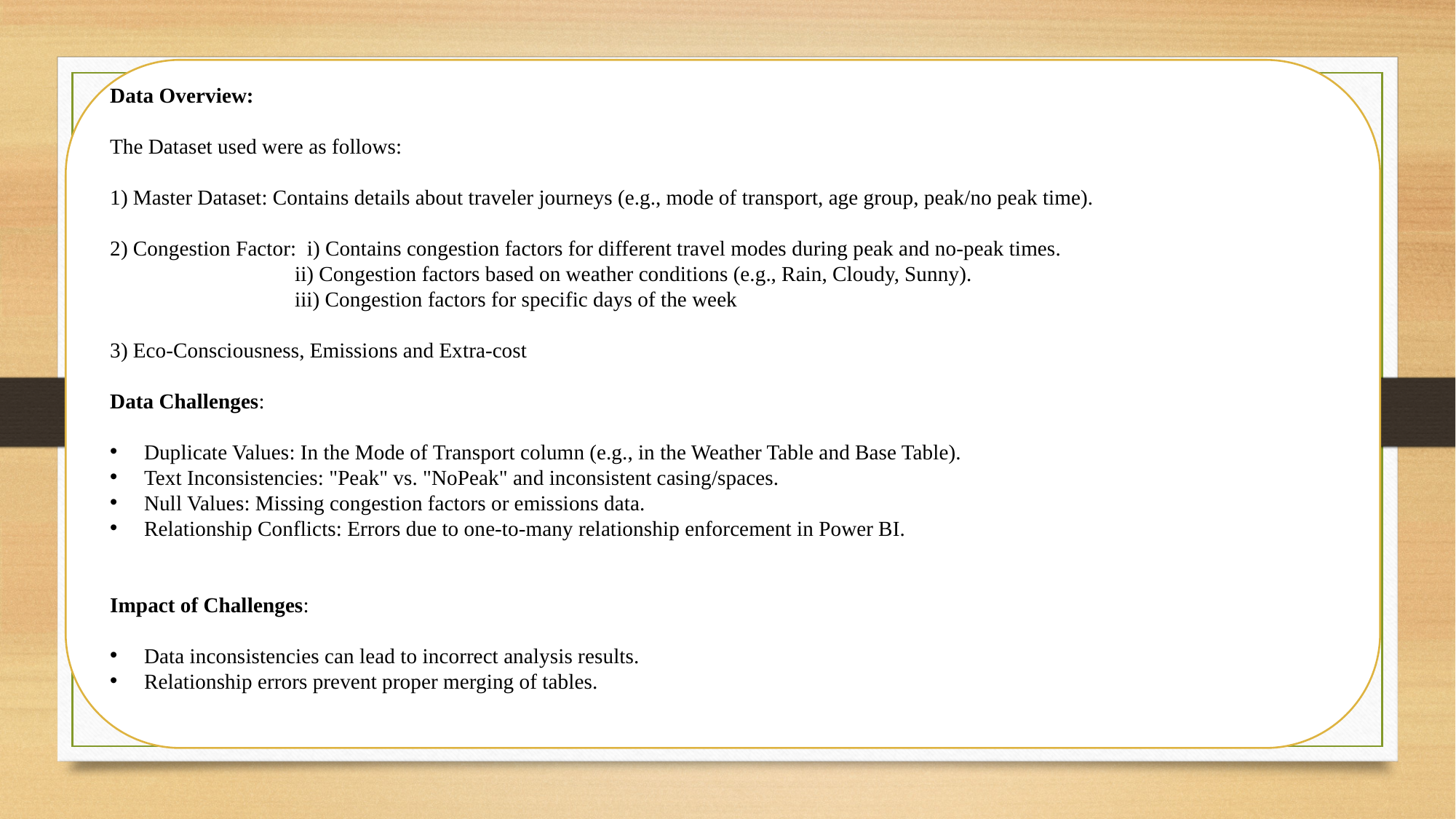

Data Overview:

The Dataset used were as follows:

1) Master Dataset: Contains details about traveler journeys (e.g., mode of transport, age group, peak/no peak time).

2) Congestion Factor:  i) Contains congestion factors for different travel modes during peak and no-peak times.
                                   ii) Congestion factors based on weather conditions (e.g., Rain, Cloudy, Sunny).
                                   iii) Congestion factors for specific days of the week

3) Eco-Consciousness, Emissions and Extra-cost

Data Challenges:

Duplicate Values: In the Mode of Transport column (e.g., in the Weather Table and Base Table).
Text Inconsistencies: "Peak" vs. "NoPeak" and inconsistent casing/spaces.
Null Values: Missing congestion factors or emissions data.
Relationship Conflicts: Errors due to one-to-many relationship enforcement in Power BI.

Impact of Challenges:

Data inconsistencies can lead to incorrect analysis results.
Relationship errors prevent proper merging of tables.